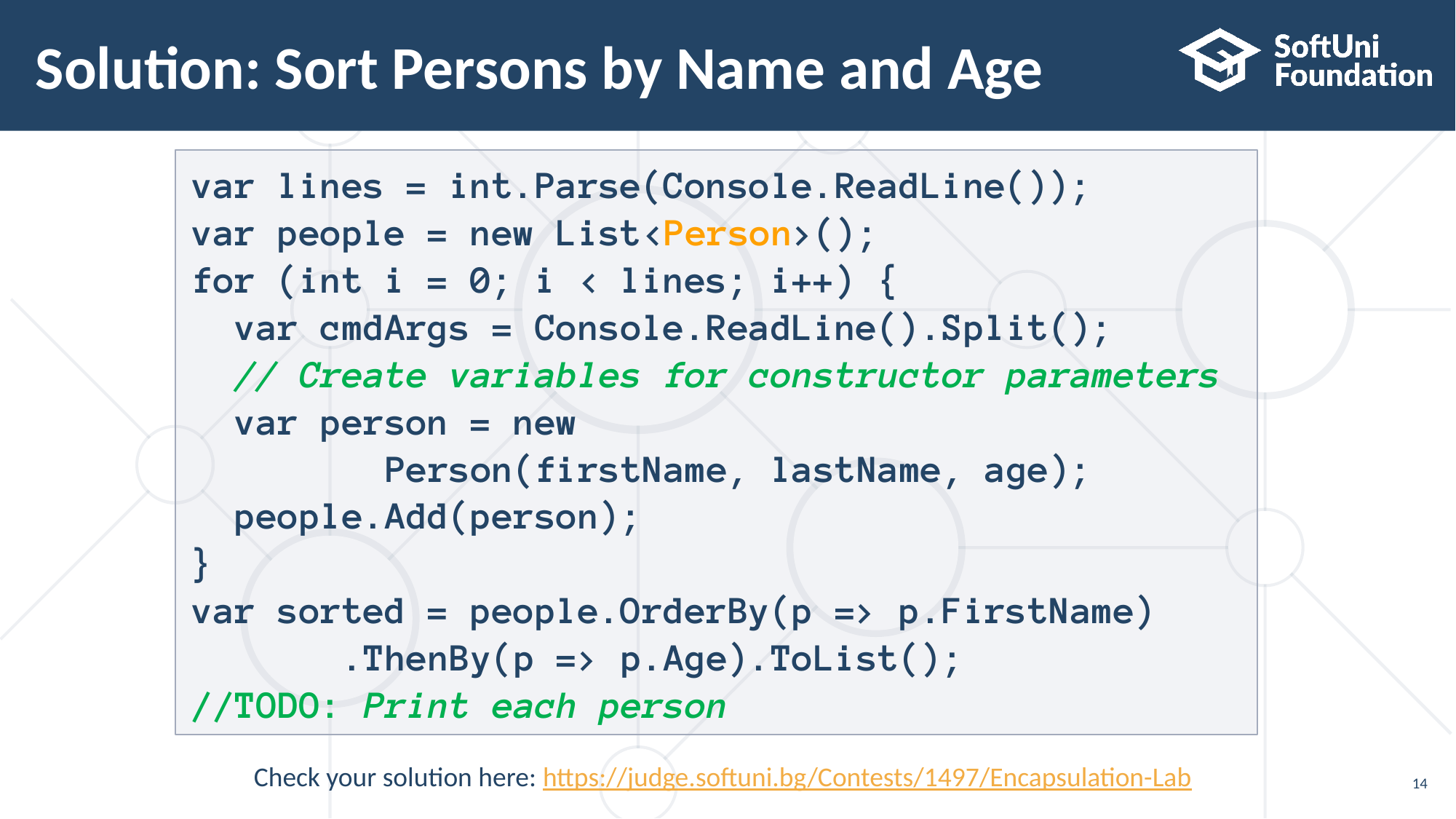

# Solution: Sort Persons by Name and Age
var lines = int.Parse(Console.ReadLine());
var people = new List<Person>();
for (int i = 0; i < lines; i++) {
  var cmdArgs = Console.ReadLine().Split();
  // Create variables for constructor parameters
  var person = new
         Person(firstName, lastName, age);
  people.Add(person);
}
var sorted = people.OrderBy(p => p.FirstName)
       .ThenBy(p => p.Age).ToList();
//TODO: Print each person
Check your solution here: https://judge.softuni.bg/Contests/1497/Encapsulation-Lab
14